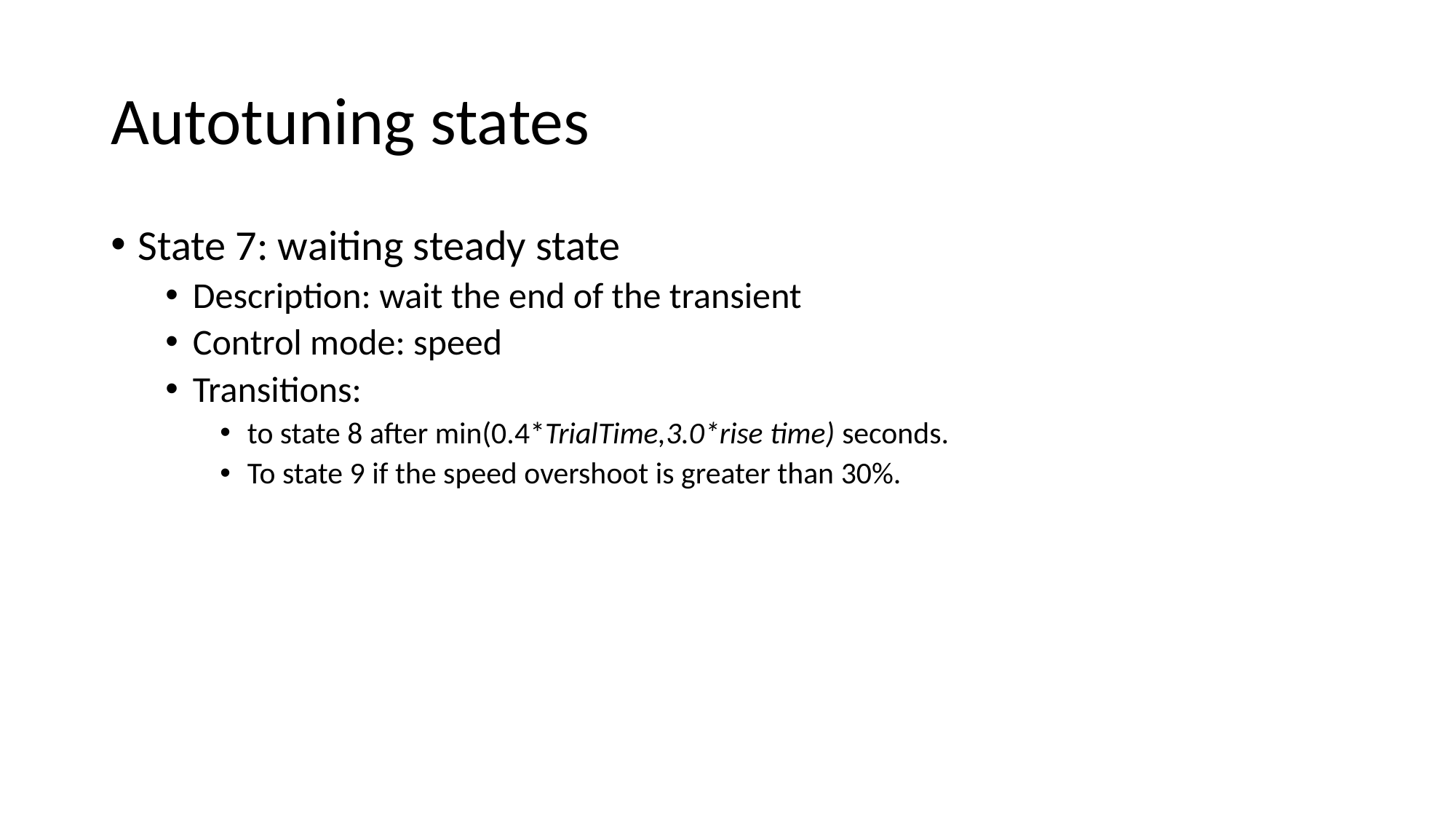

# Autotuning states
State 7: waiting steady state
Description: wait the end of the transient
Control mode: speed
Transitions:
to state 8 after min(0.4*TrialTime,3.0*rise time) seconds.
To state 9 if the speed overshoot is greater than 30%.